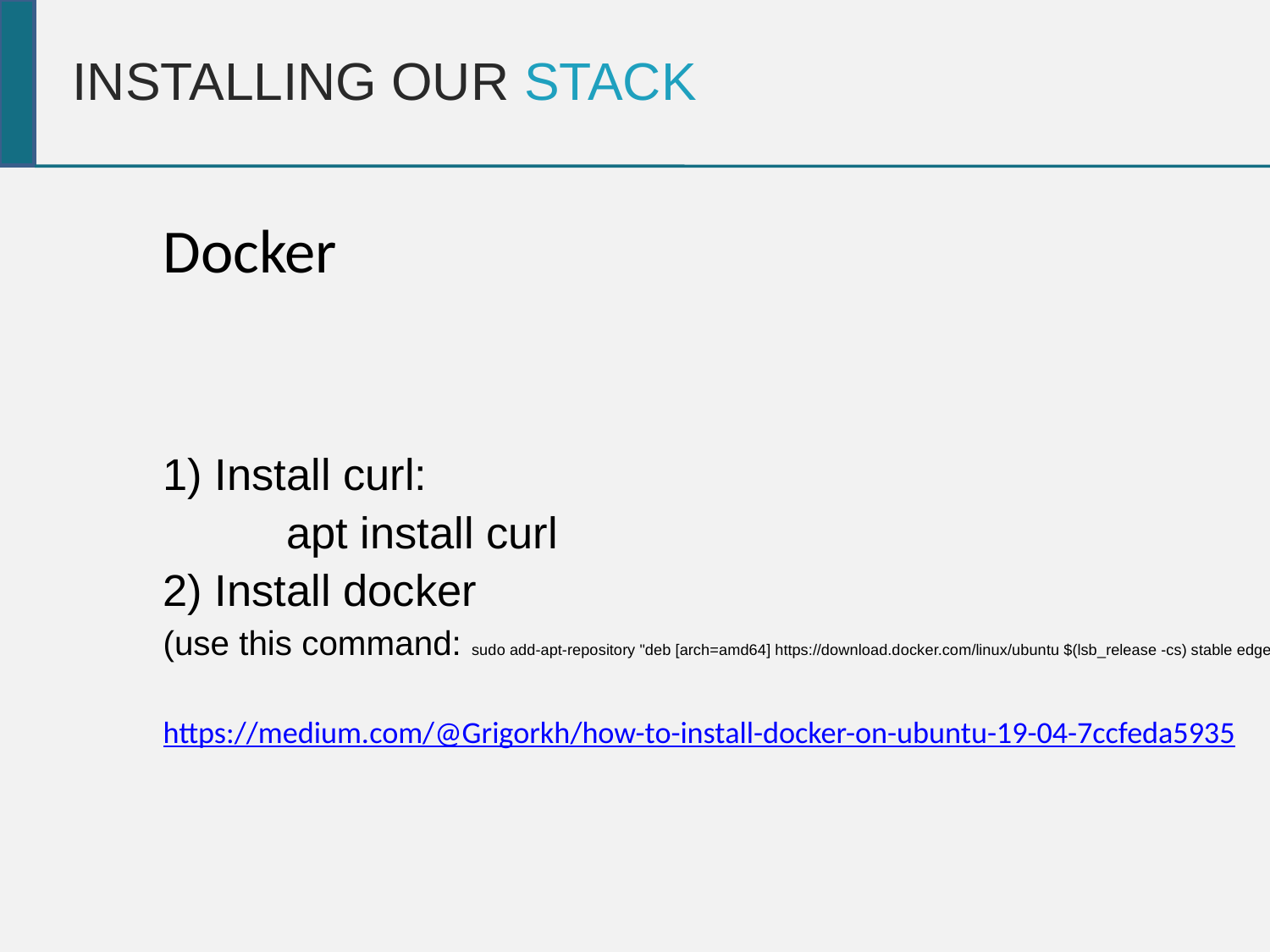

Installing our Stack

Docker

1) Install curl:
	apt install curl
2) Install docker
(use this command: sudo add-apt-repository "deb [arch=amd64] https://download.docker.com/linux/ubuntu $(lsb_release -cs) stable edge”
			                					https://medium.com/@Grigorkh/how-to-install-docker-on-ubuntu-19-04-7ccfeda5935